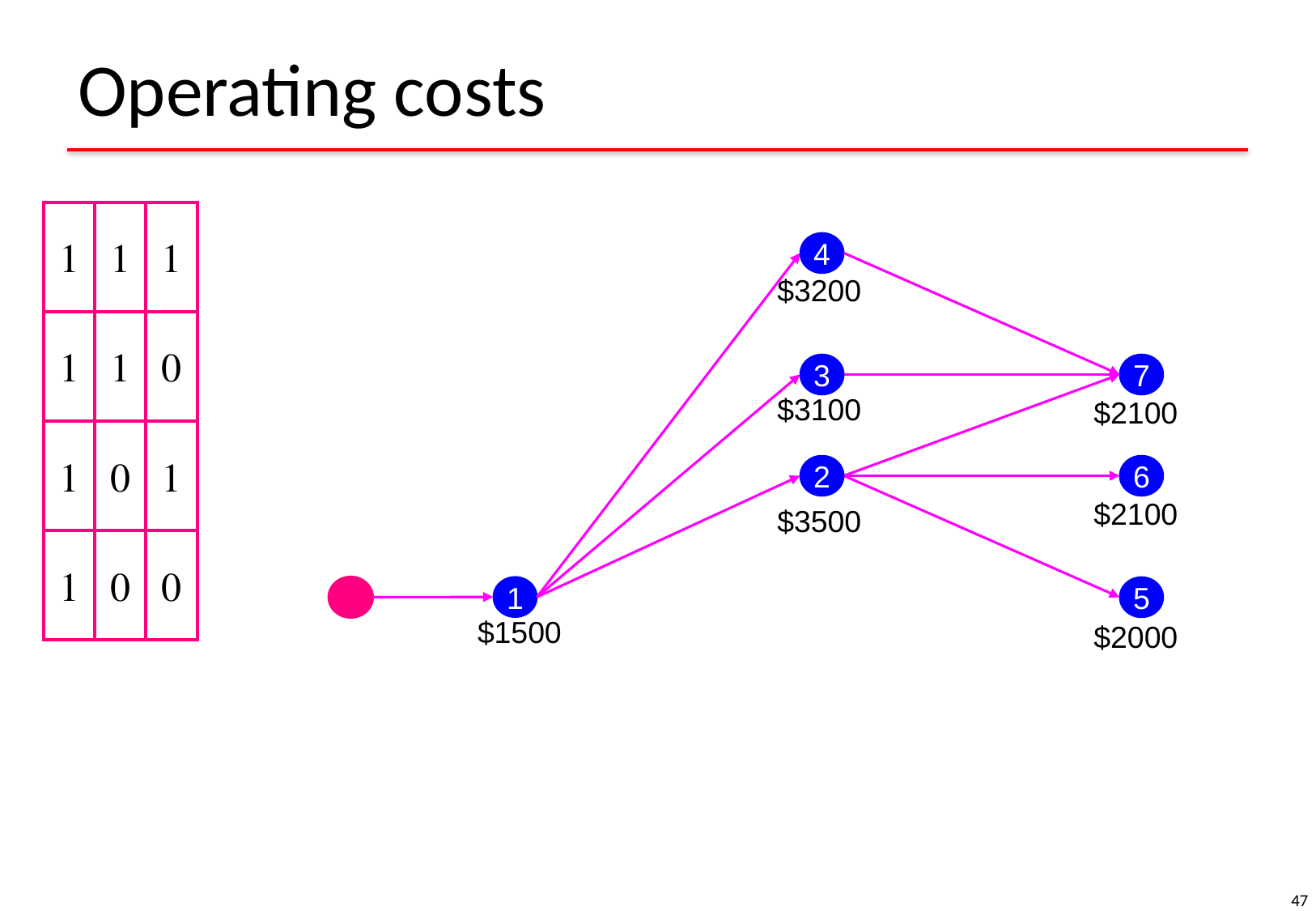

# Operating costs
| 1 | 1 | 1 |
| --- | --- | --- |
| 1 | 1 | 0 |
| 1 | 0 | 1 |
| 1 | 0 | 0 |
4
$3200
3
7
$3100
$2100
2
6
$2100
$3500
1

5
$1500
$2000
47